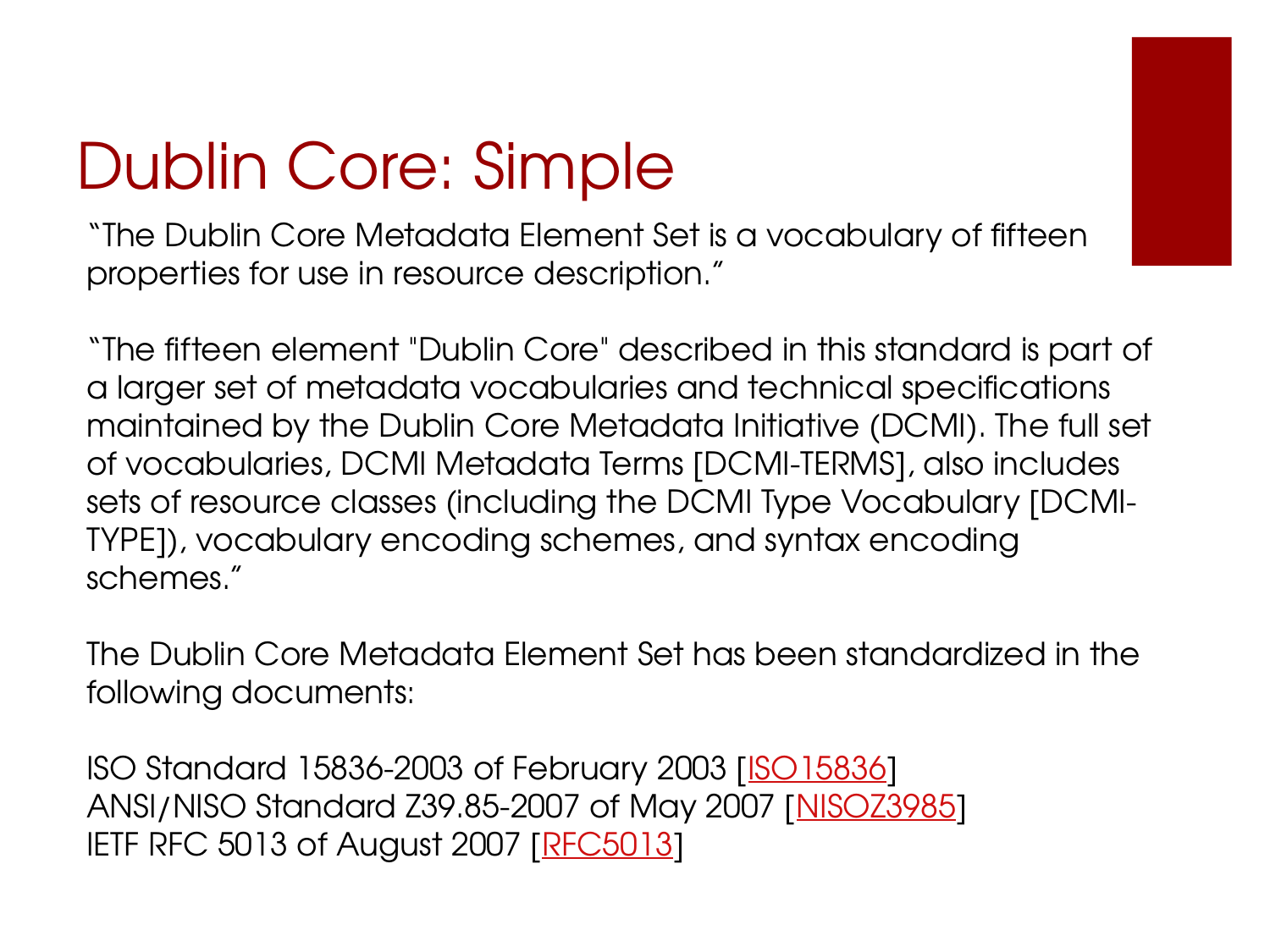

# Dublin Core: Simple
“The Dublin Core Metadata Element Set is a vocabulary of fifteen properties for use in resource description.”

“The fifteen element "Dublin Core" described in this standard is part of a larger set of metadata vocabularies and technical specifications maintained by the Dublin Core Metadata Initiative (DCMI). The full set of vocabularies, DCMI Metadata Terms [DCMI-TERMS], also includes sets of resource classes (including the DCMI Type Vocabulary [DCMI-TYPE]), vocabulary encoding schemes, and syntax encoding schemes.”

The Dublin Core Metadata Element Set has been standardized in the following documents:

ISO Standard 15836-2003 of February 2003 [ISO15836]
ANSI/NISO Standard Z39.85-2007 of May 2007 [NISOZ3985]
IETF RFC 5013 of August 2007 [RFC5013]